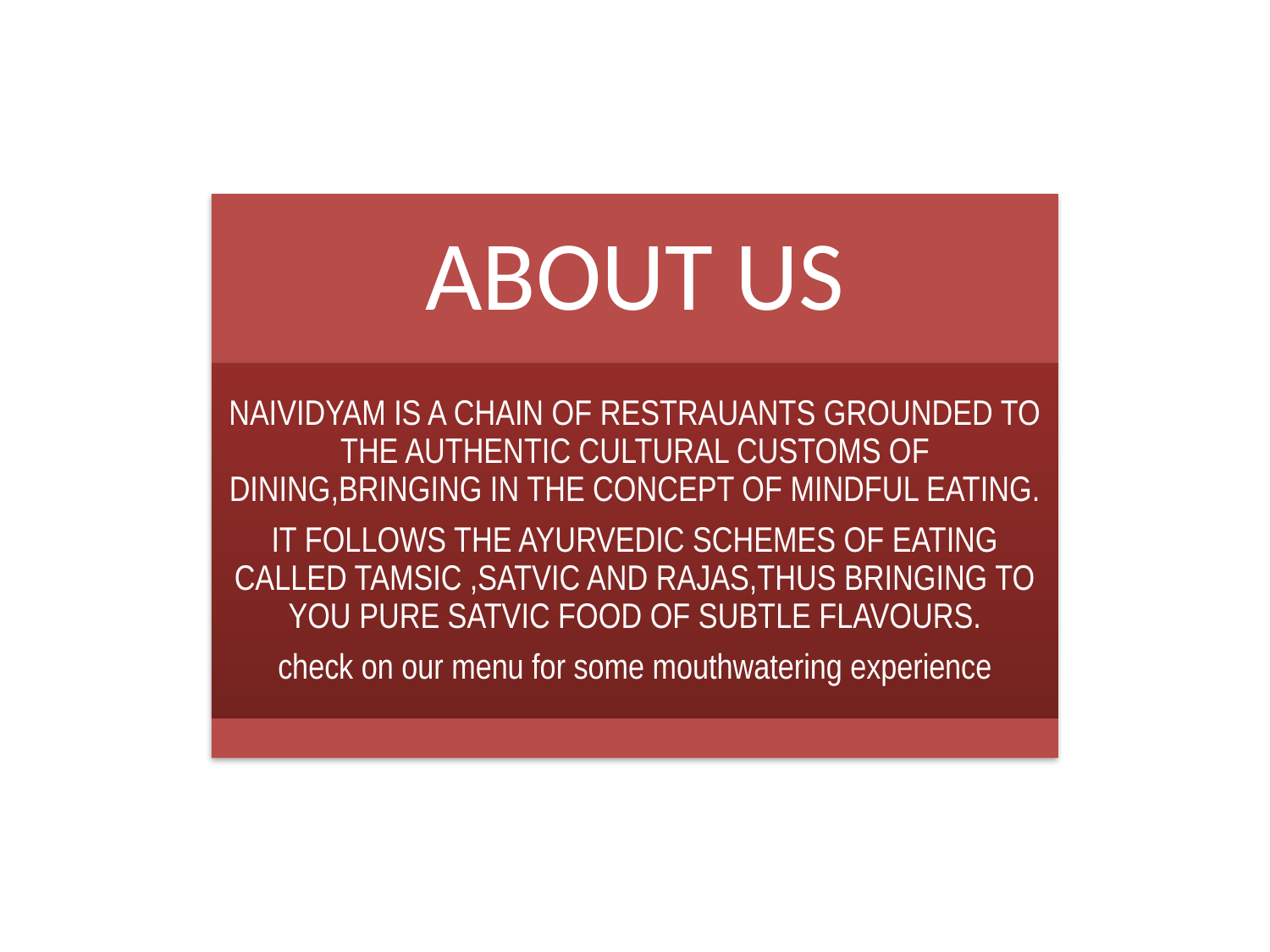

ABOUT US
NAIVIDYAM IS A CHAIN OF RESTRAUANTS GROUNDED TO THE AUTHENTIC CULTURAL CUSTOMS OF DINING,BRINGING IN THE CONCEPT OF MINDFUL EATING.
IT FOLLOWS THE AYURVEDIC SCHEMES OF EATING CALLED TAMSIC ,SATVIC AND RAJAS,THUS BRINGING TO YOU PURE SATVIC FOOD OF SUBTLE FLAVOURS.
check on our menu for some mouthwatering experience